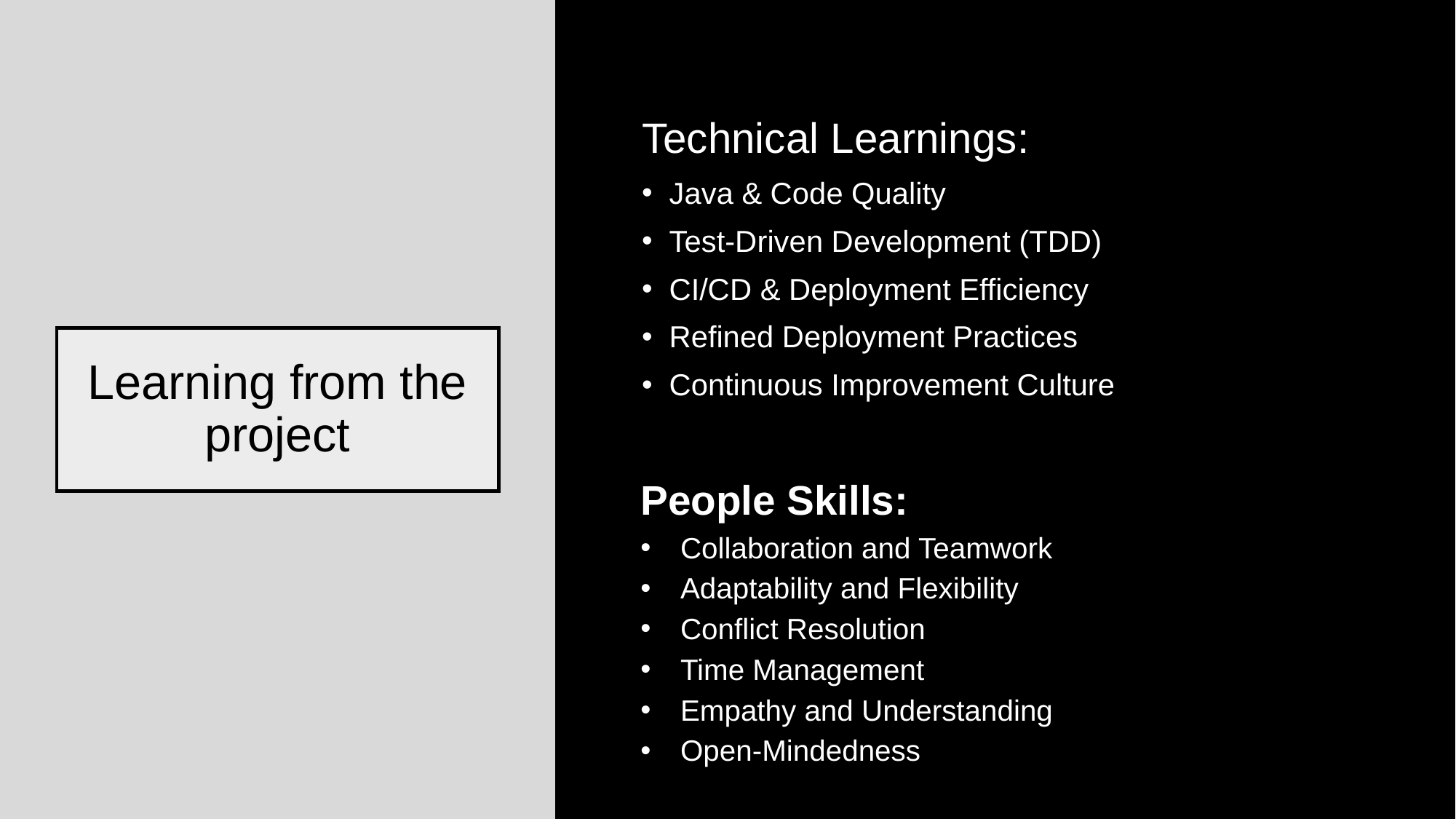

Technical Learnings:
Java & Code Quality
Test-Driven Development (TDD)
CI/CD & Deployment Efficiency
Refined Deployment Practices
Continuous Improvement Culture

# Learning from the project
People Skills:
Collaboration and Teamwork
Adaptability and Flexibility
Conflict Resolution
Time Management
Empathy and Understanding
Open-Mindedness